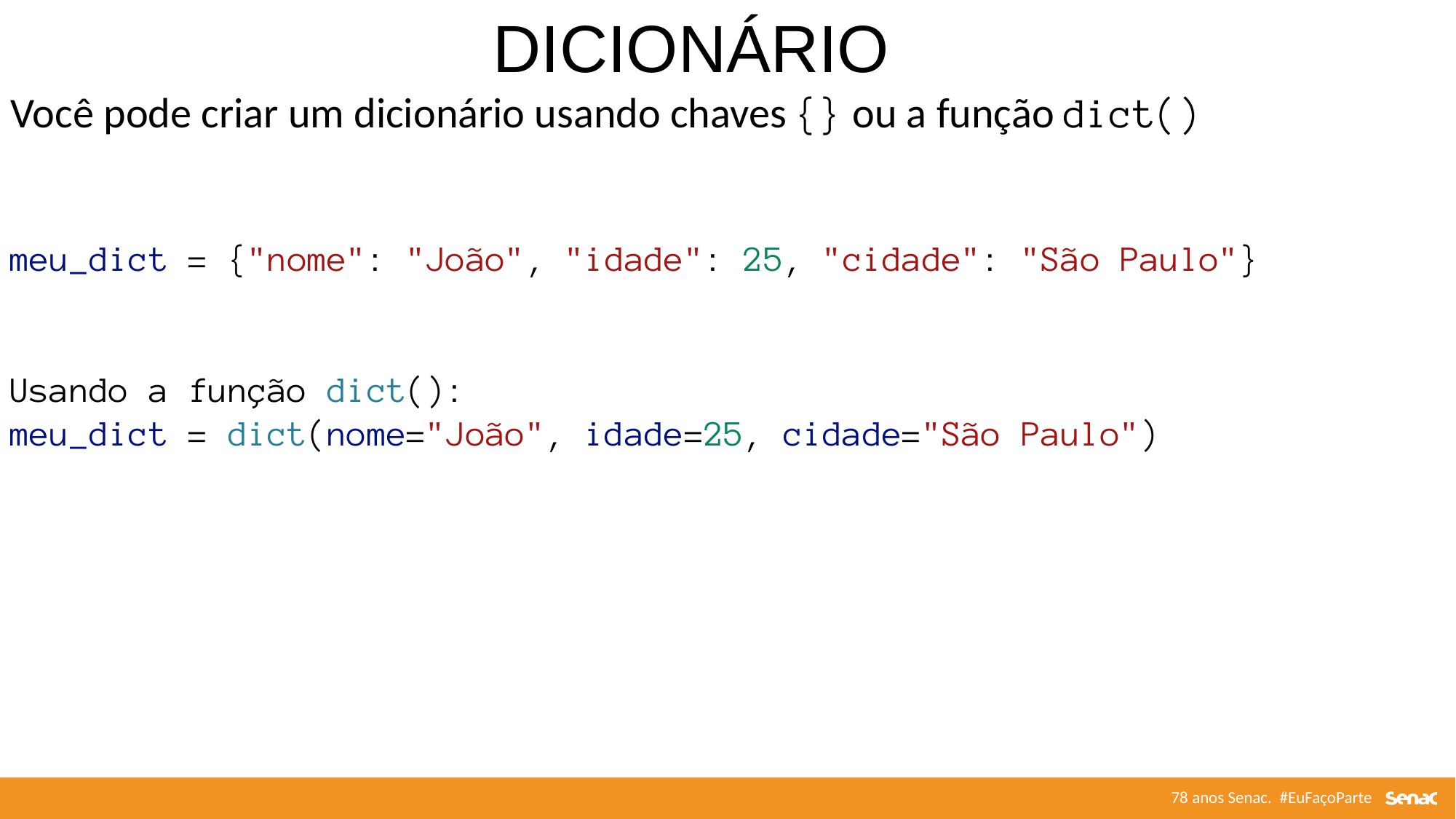

DICIONÁRIO
Você pode criar um dicionário usando chaves {} ou a função dict()

meu_dict = {"nome": "João", "idade": 25, "cidade": "São Paulo"}

Usando a função dict():
meu_dict = dict(nome="João", idade=25, cidade="São Paulo")